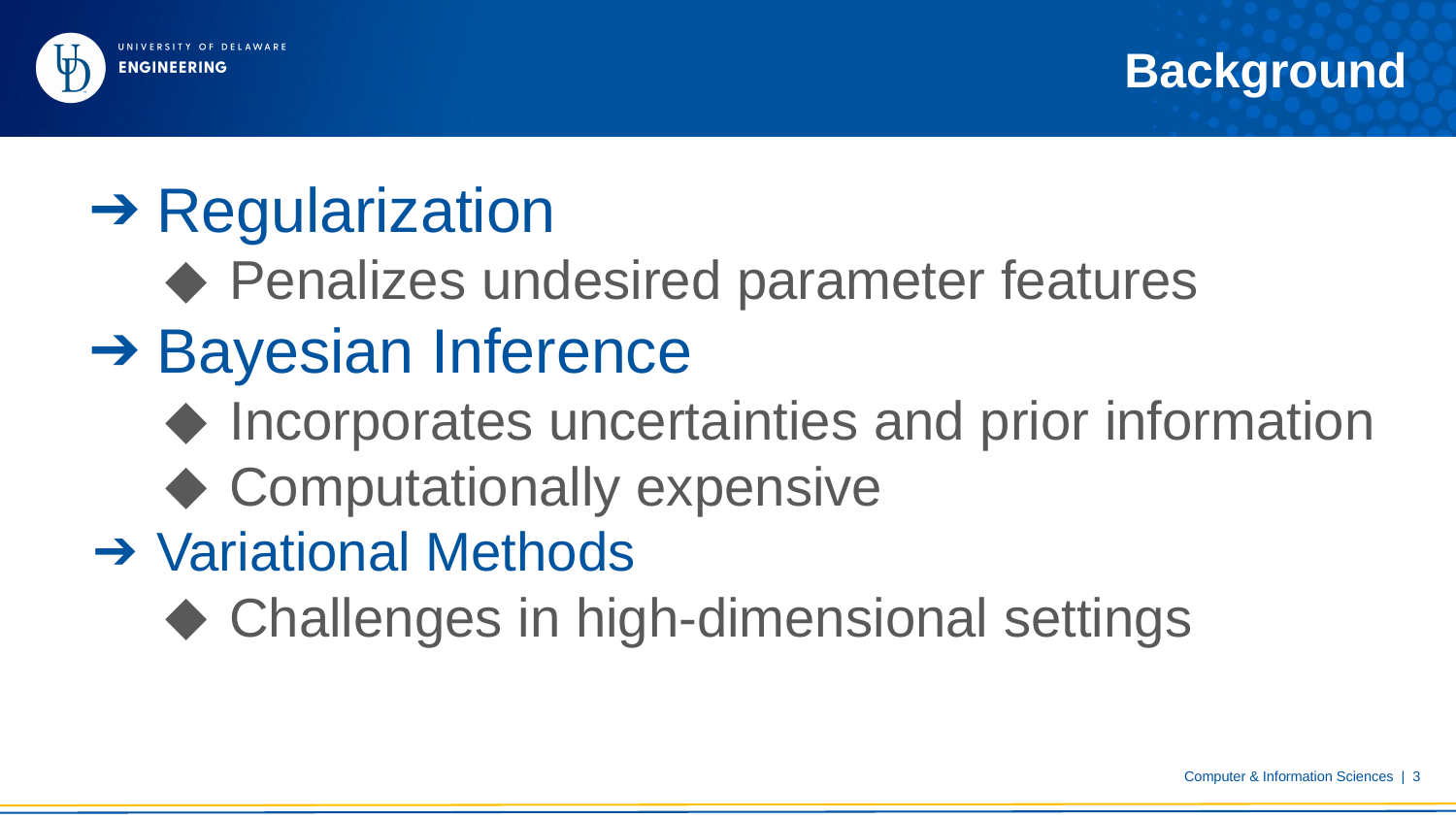

# Background
Regularization
Penalizes undesired parameter features
Bayesian Inference
Incorporates uncertainties and prior information
Computationally expensive
Variational Methods
Challenges in high-dimensional settings